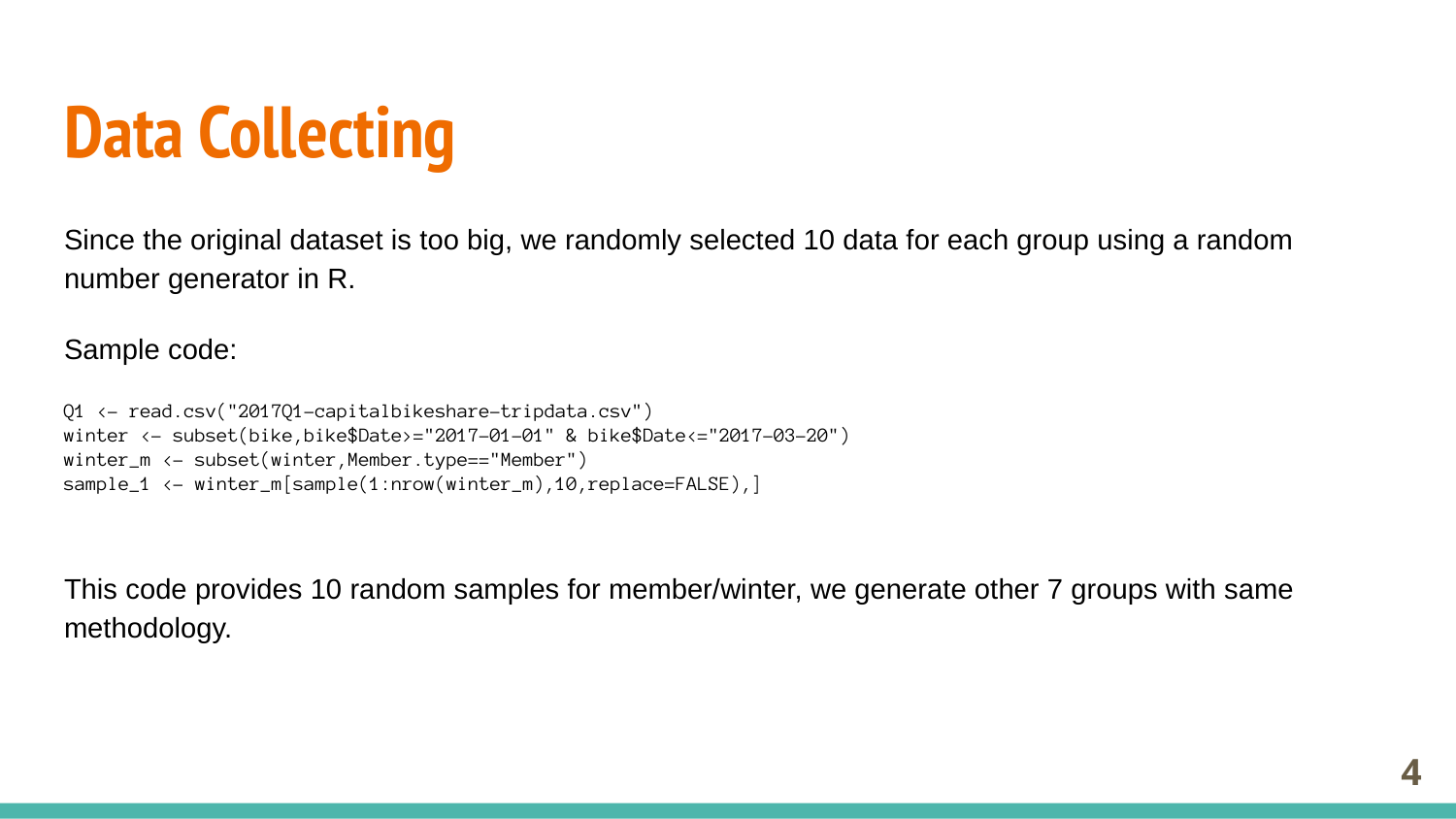

# Data Collecting
Since the original dataset is too big, we randomly selected 10 data for each group using a random number generator in R.
Sample code:
Q1 <- read.csv("2017Q1-capitalbikeshare-tripdata.csv")
winter <- subset(bike,bike$Date>="2017-01-01" & bike$Date<="2017-03-20")
winter_m <- subset(winter,Member.type=="Member")
sample_1 <- winter_m[sample(1:nrow(winter_m),10,replace=FALSE),]

This code provides 10 random samples for member/winter, we generate other 7 groups with same methodology.
4